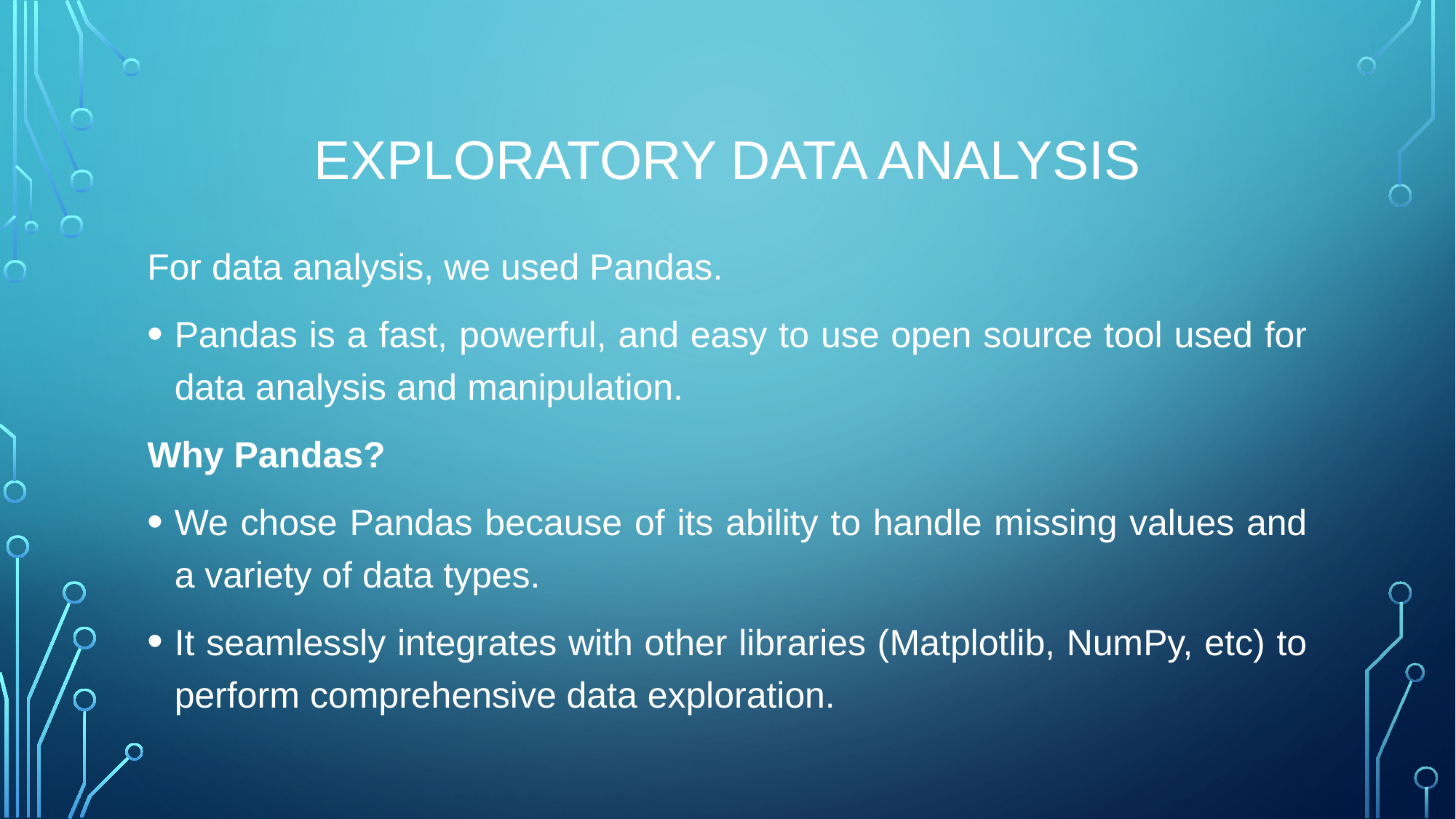

# Exploratory Data analysis
For data analysis, we used Pandas.
Pandas is a fast, powerful, and easy to use open source tool used for data analysis and manipulation.
Why Pandas?
We chose Pandas because of its ability to handle missing values and a variety of data types.
It seamlessly integrates with other libraries (Matplotlib, NumPy, etc) to perform comprehensive data exploration.